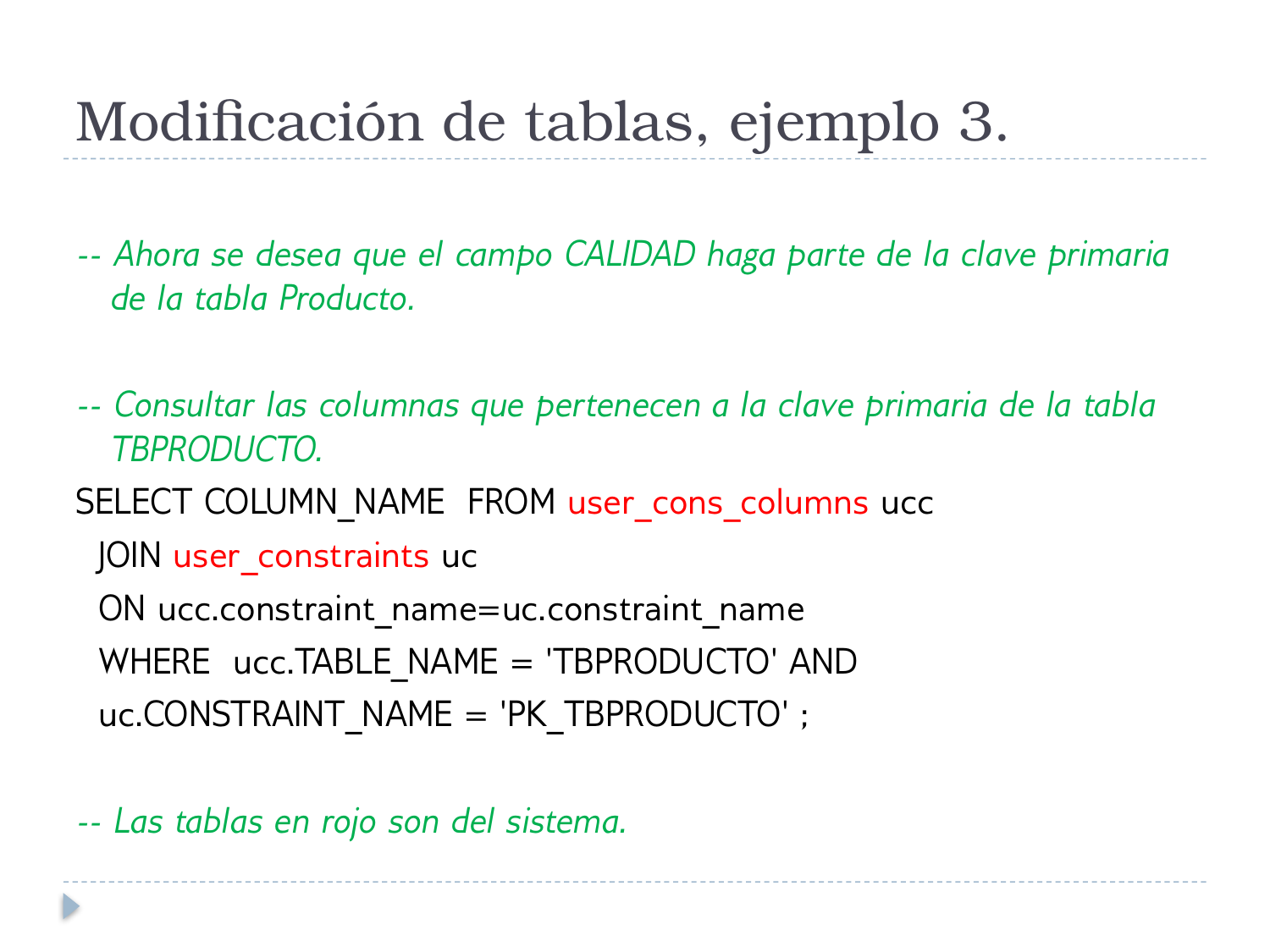

# Modificación de tablas, ejemplo 3.

-- Ahora se desea que el campo CALIDAD haga parte de la clave primaria de la tabla Producto.

-- Consultar las columnas que pertenecen a la clave primaria de la tabla TBPRODUCTO.
SELECT COLUMN_NAME  FROM user_cons_columns ucc
  JOIN user_constraints uc
  ON ucc.constraint_name=uc.constraint_name
  WHERE  ucc.TABLE_NAME = 'TBPRODUCTO' AND
  uc.CONSTRAINT_NAME = 'PK_TBPRODUCTO' ;

-- Las tablas en rojo son del sistema.